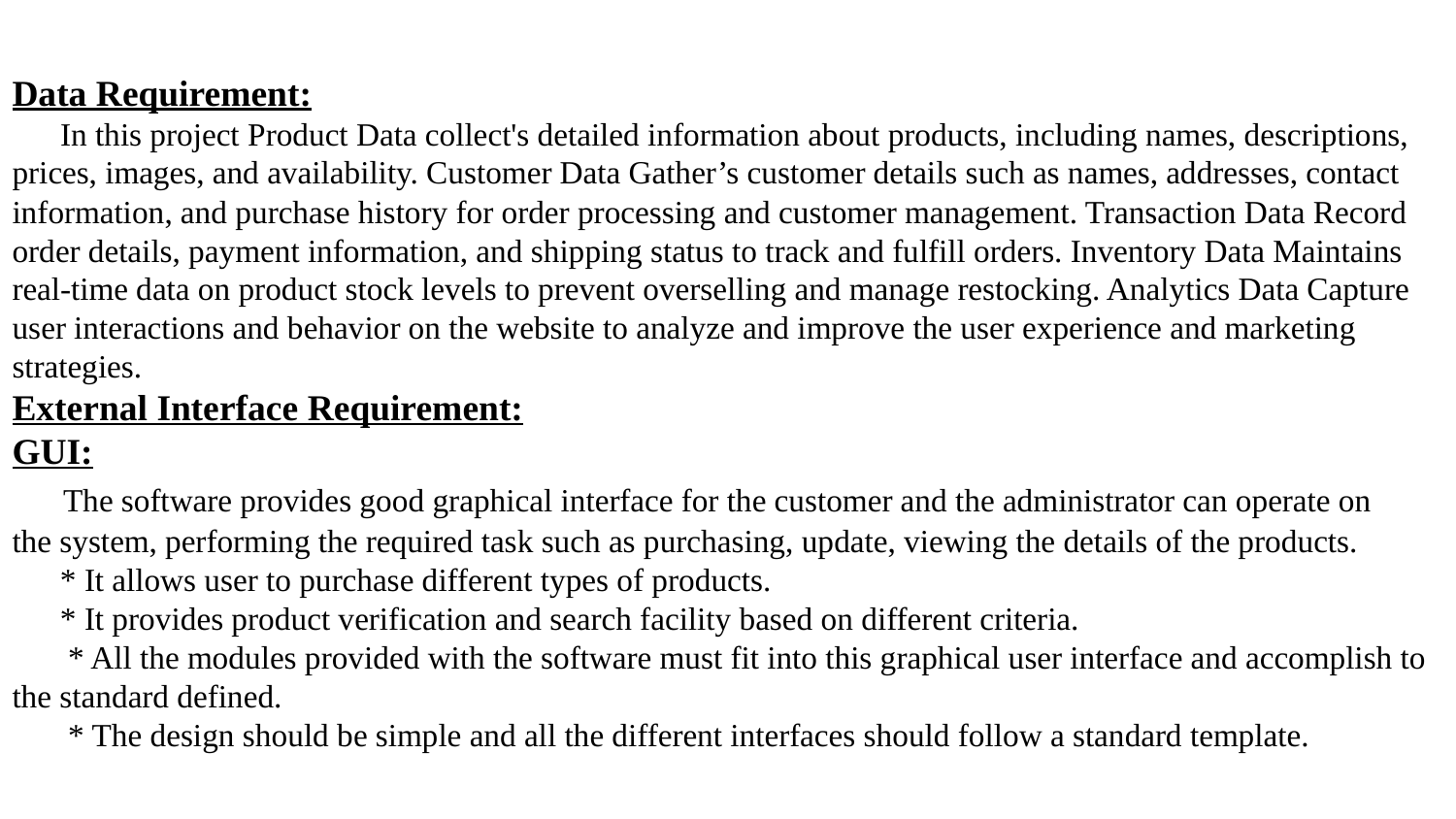

# Data Requirement: In this project Product Data collect's detailed information about products, including names, descriptions, prices, images, and availability. Customer Data Gather’s customer details such as names, addresses, contact information, and purchase history for order processing and customer management. Transaction Data Record order details, payment information, and shipping status to track and fulfill orders. Inventory Data Maintains real-time data on product stock levels to prevent overselling and manage restocking. Analytics Data Capture user interactions and behavior on the website to analyze and improve the user experience and marketing strategies. External Interface Requirement: GUI: The software provides good graphical interface for the customer and the administrator can operate on the system, performing the required task such as purchasing, update, viewing the details of the products. * It allows user to purchase different types of products. * It provides product verification and search facility based on different criteria. * All the modules provided with the software must fit into this graphical user interface and accomplish to the standard defined. * The design should be simple and all the different interfaces should follow a standard template.